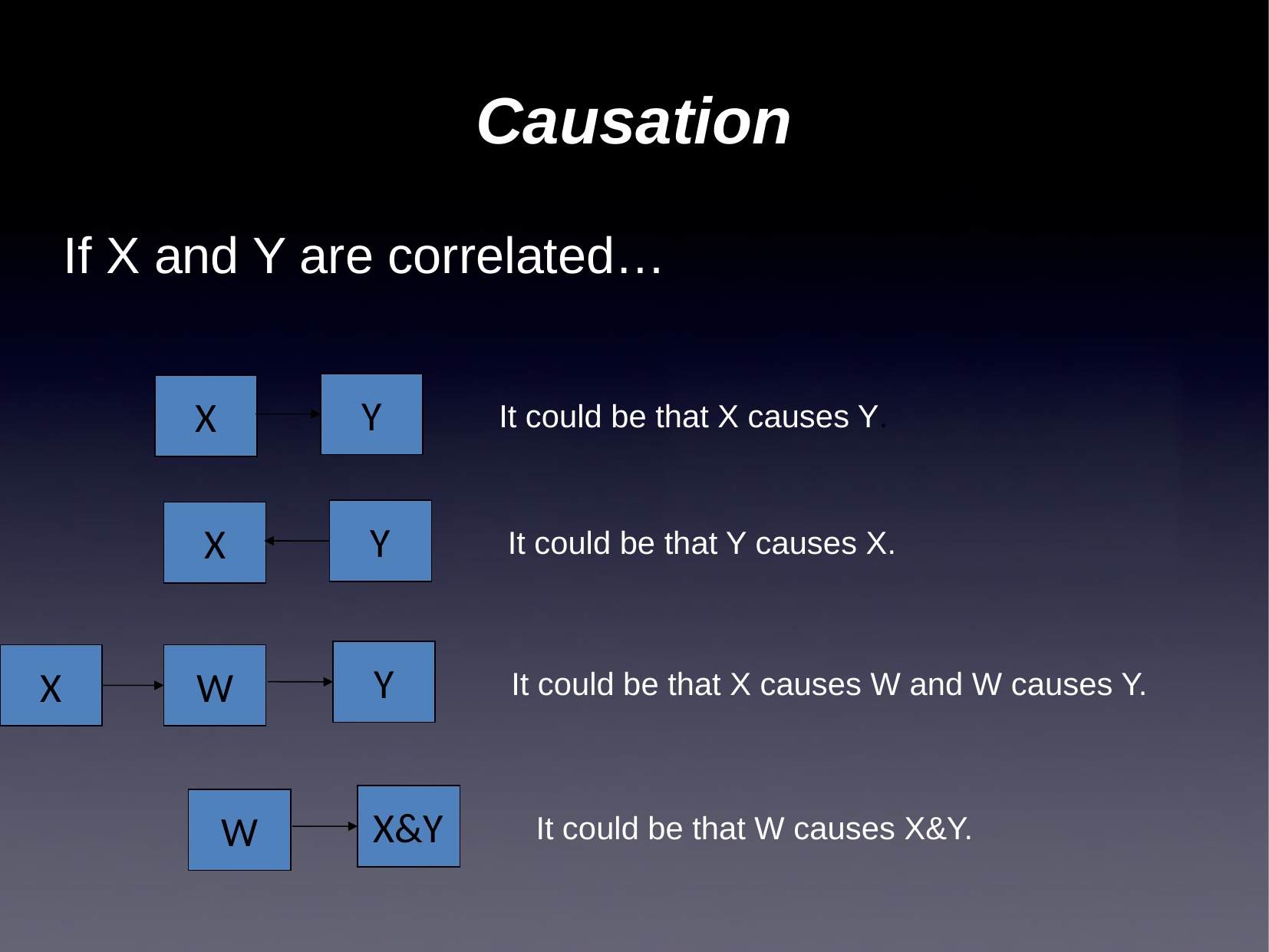

# Causation
If X and Y are correlated…
Y
X
It could be that X causes Y.

Y
X
It could be that Y causes X.

Y
X
W
It could be that X causes W and W causes Y.

X&Y
W
It could be that W causes X&Y.